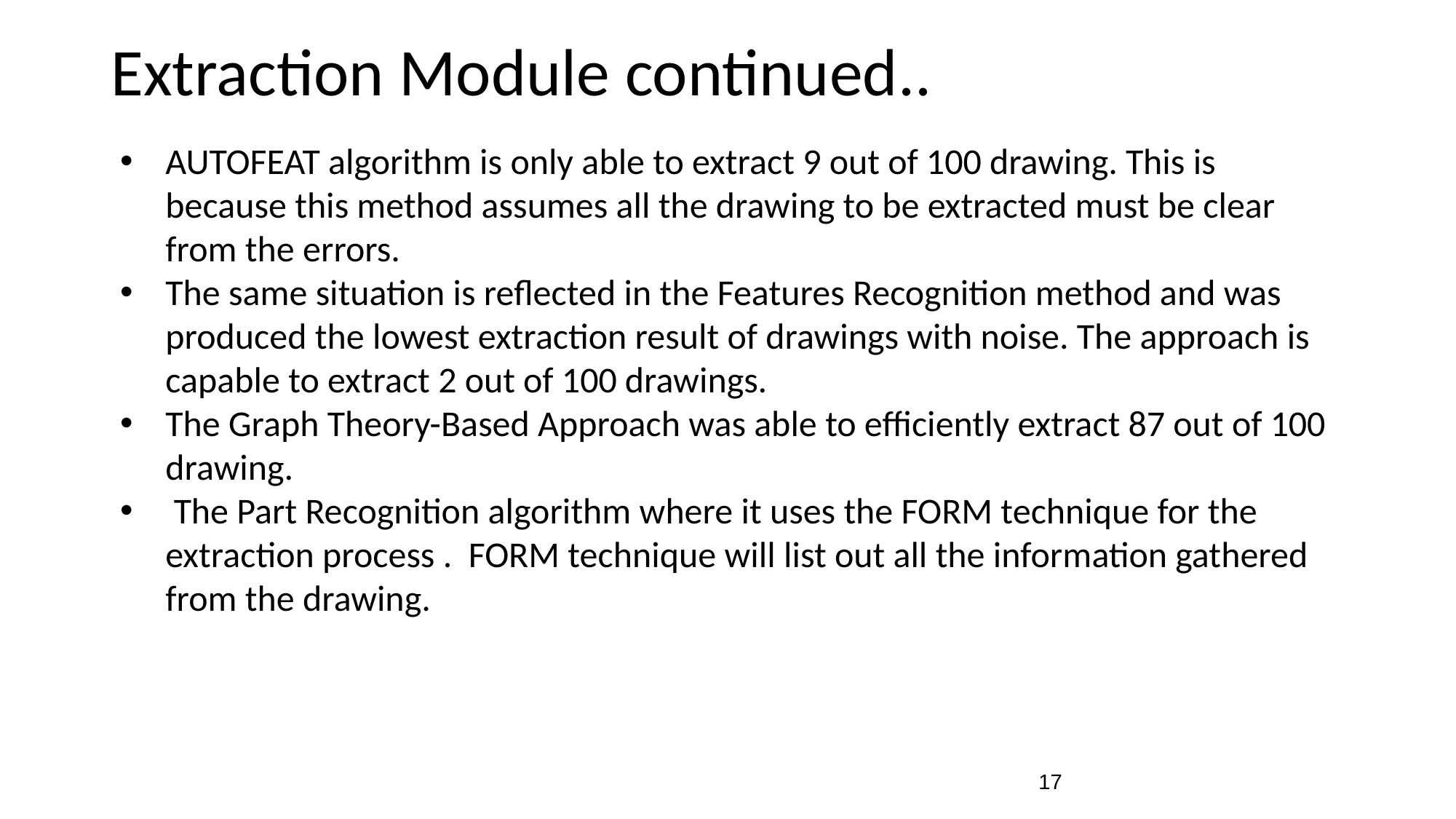

# Extraction Module continued..
AUTOFEAT algorithm is only able to extract 9 out of 100 drawing. This is because this method assumes all the drawing to be extracted must be clear from the errors.
The same situation is reflected in the Features Recognition method and was produced the lowest extraction result of drawings with noise. The approach is capable to extract 2 out of 100 drawings.
The Graph Theory-Based Approach was able to efficiently extract 87 out of 100 drawing.
 The Part Recognition algorithm where it uses the FORM technique for the extraction process .  FORM technique will list out all the information gathered from the drawing.
17